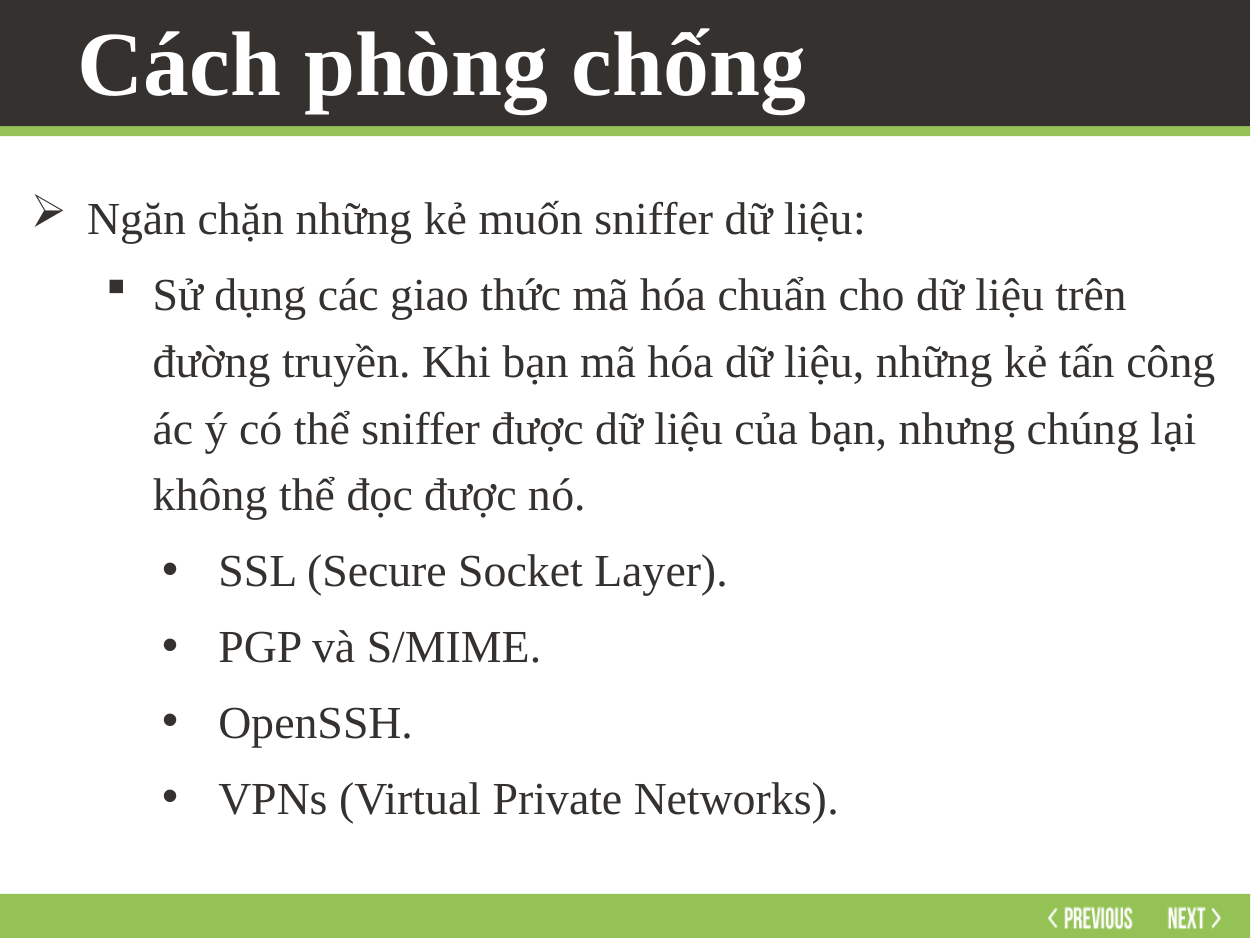

# Cách phòng chống
Ngăn chặn những kẻ muốn sniffer dữ liệu:
Sử dụng các giao thức mã hóa chuẩn cho dữ liệu trên đường truyền. Khi bạn mã hóa dữ liệu, những kẻ tấn công ác ý có thể sniffer được dữ liệu của bạn, nhưng chúng lại không thể đọc được nó.
SSL (Secure Socket Layer).
PGP và S/MIME.
OpenSSH.
VPNs (Virtual Private Networks).